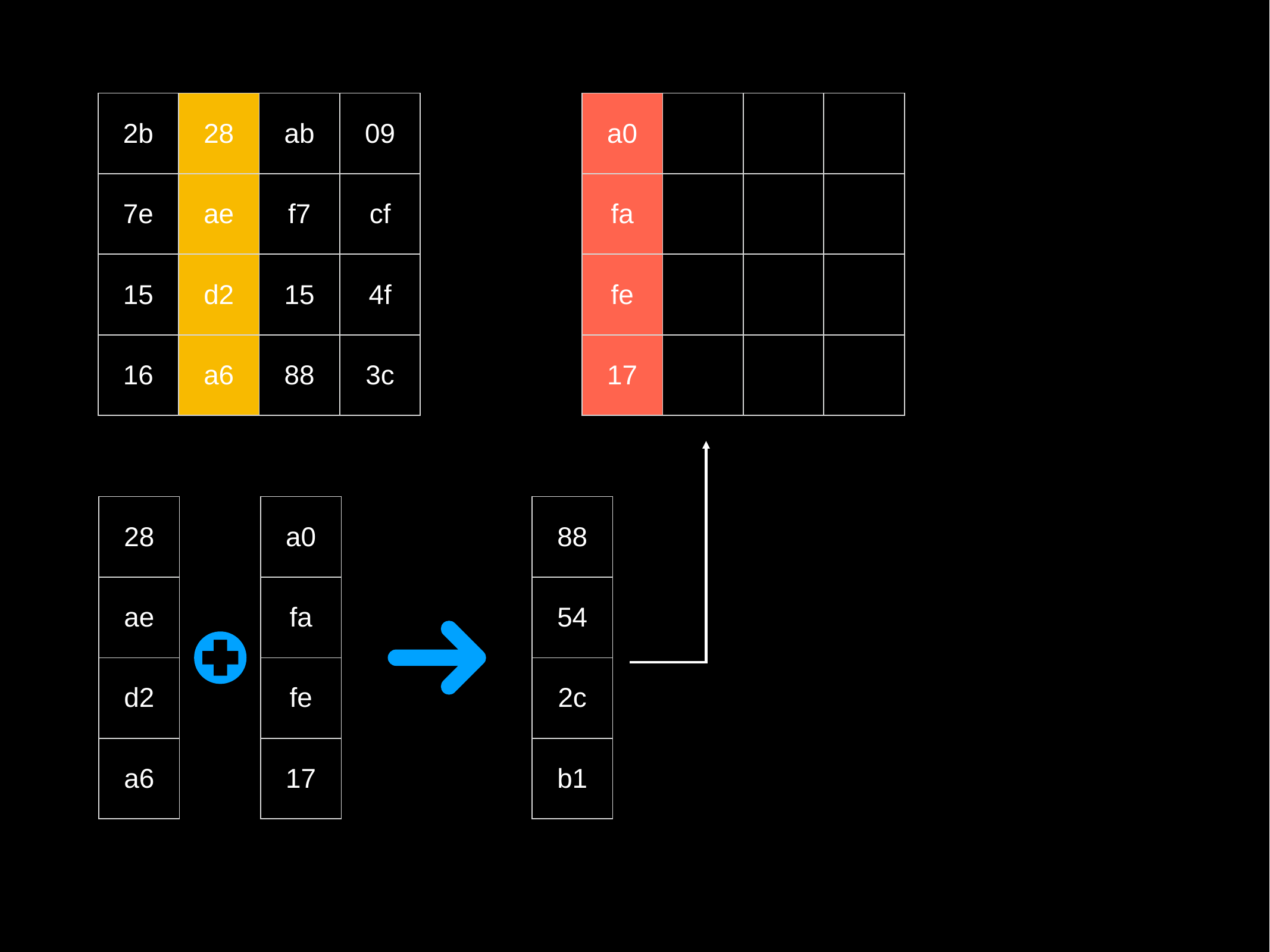

| 2b | 28 | ab | 09 |
| --- | --- | --- | --- |
| 7e | ae | f7 | cf |
| 15 | d2 | 15 | 4f |
| 16 | a6 | 88 | 3c |
| a0 |  |  |  |
| --- | --- | --- | --- |
| fa |  |  |  |
| fe |  |  |  |
| 17 |  |  |  |

| 28 |
| --- |
| ae |
| d2 |
| a6 |
| a0 |
| --- |
| fa |
| fe |
| 17 |
| 88 |
| --- |
| 54 |
| 2c |
| b1 |